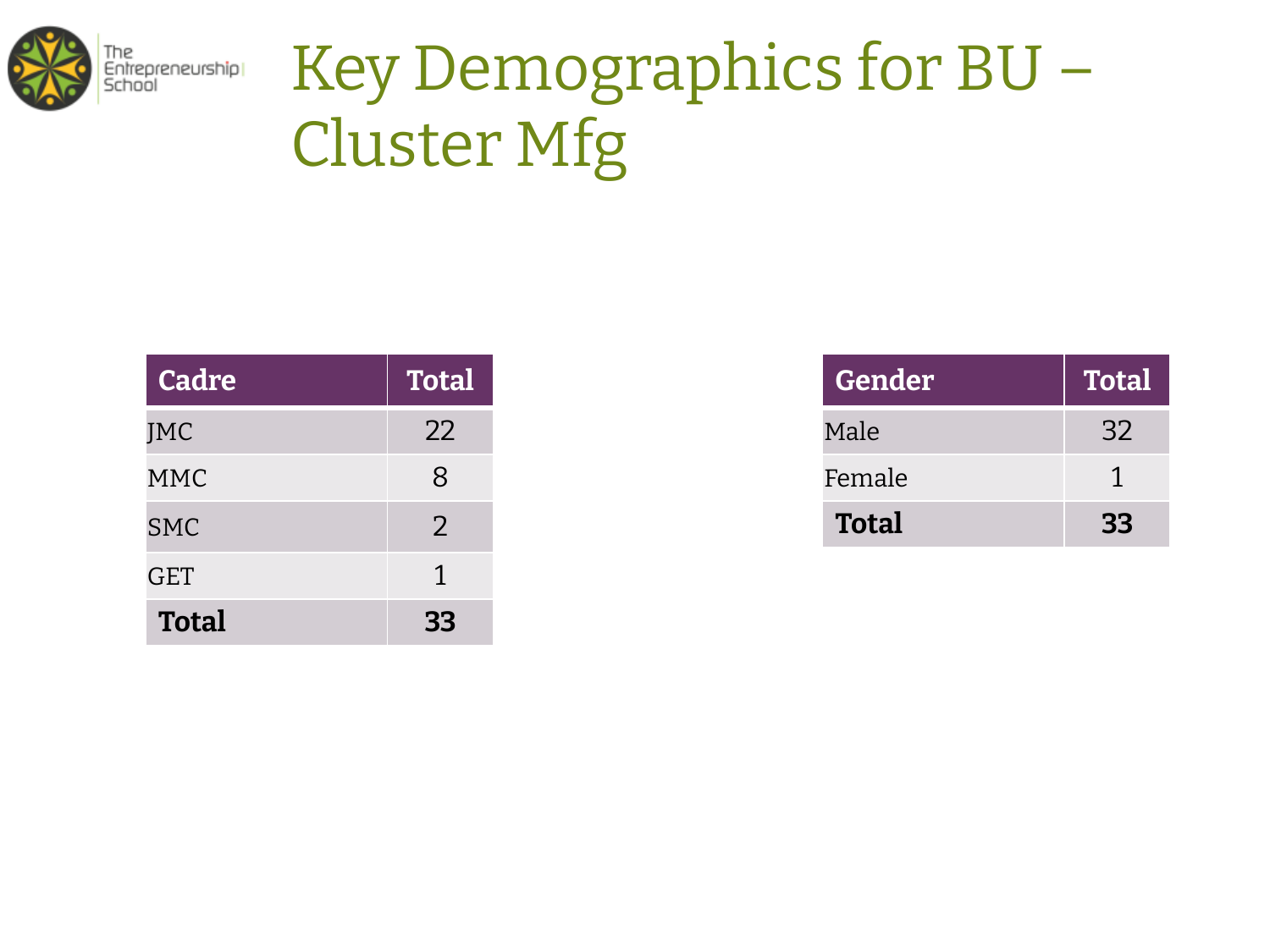

# Key Demographics for BU – Cluster Mfg
| Cadre | Total |
| --- | --- |
| JMC | 22 |
| MMC | 8 |
| SMC | 2 |
| GET | 1 |
| Total | 33 |
| Gender | Total |
| --- | --- |
| Male | 32 |
| Female | 1 |
| Total | 33 |